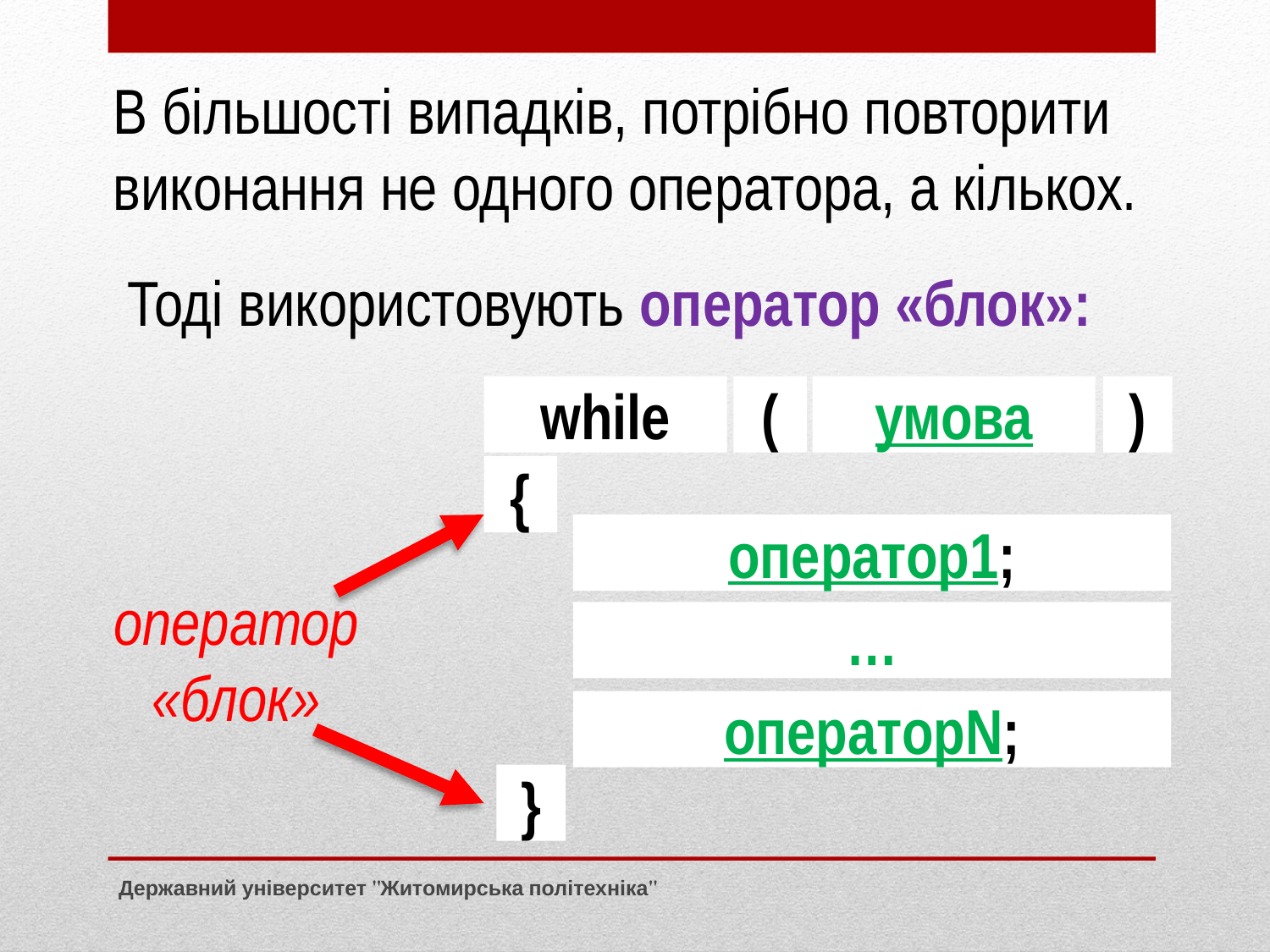

В більшості випадків, потрібно повторити виконання не одного оператора, а кількох.
Тоді використовують оператор «блок»:
while
(
умова
)
{
оператор1;
оператор «блок»
…
операторN;
}
Державний університет "Житомирська політехніка"